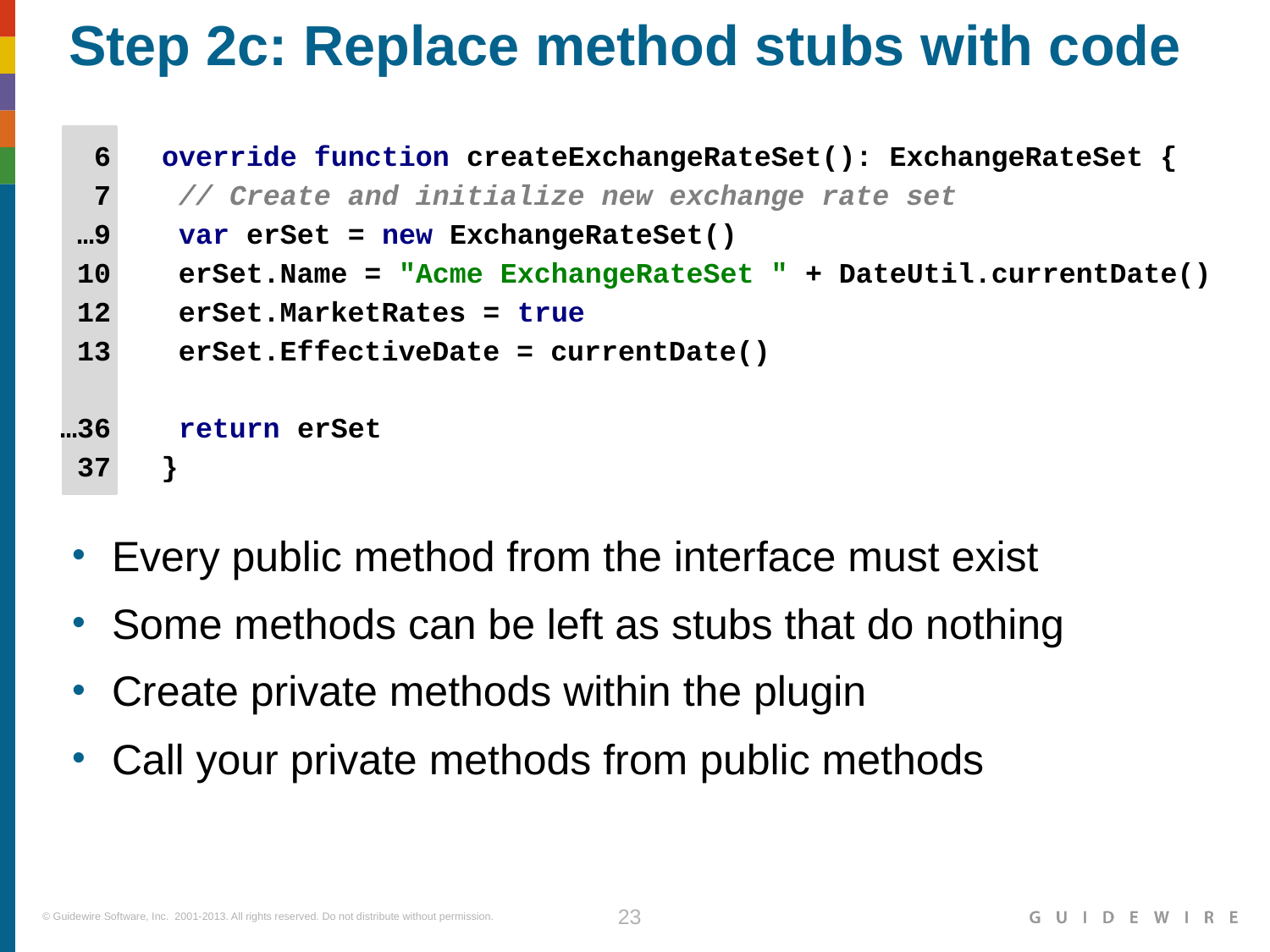

# Step 2c: Replace method stubs with code
  6   override function createExchangeRateSet(): ExchangeRateSet {
  7    // Create and initialize new exchange rate set
 …9    var erSet = new ExchangeRateSet()
 10    erSet.Name = "Acme ExchangeRateSet " + DateUtil.currentDate()
 12    erSet.MarketRates = true
 13    erSet.EffectiveDate = currentDate()

…36    return erSet
 37   }

Every public method from the interface must exist
Some methods can be left as stubs that do nothing
Create private methods within the plugin
Call your private methods from public methods